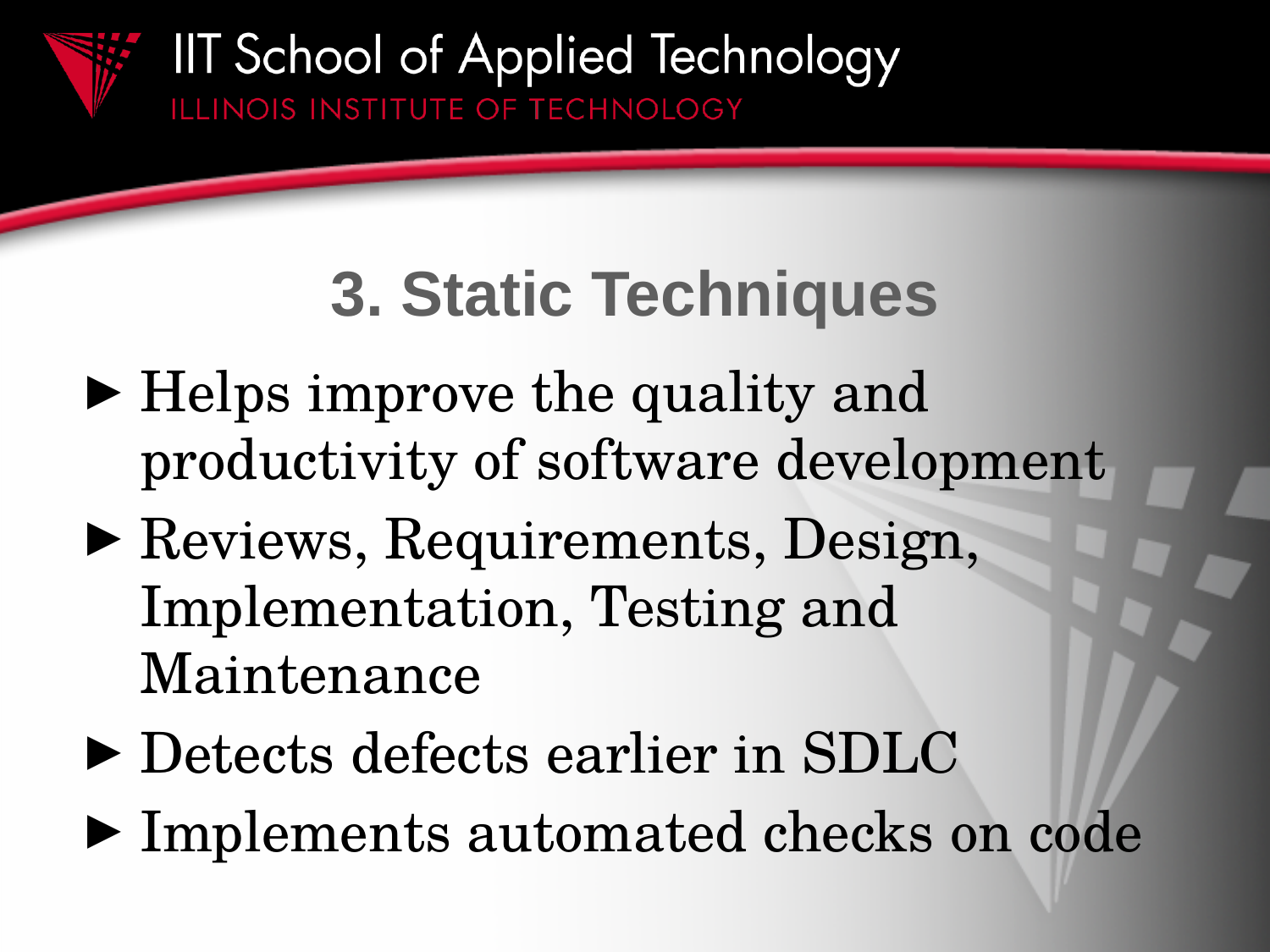

# 3. Static Techniques
Helps improve the quality and productivity of software development
Reviews, Requirements, Design, Implementation, Testing and Maintenance
Detects defects earlier in SDLC
Implements automated checks on code